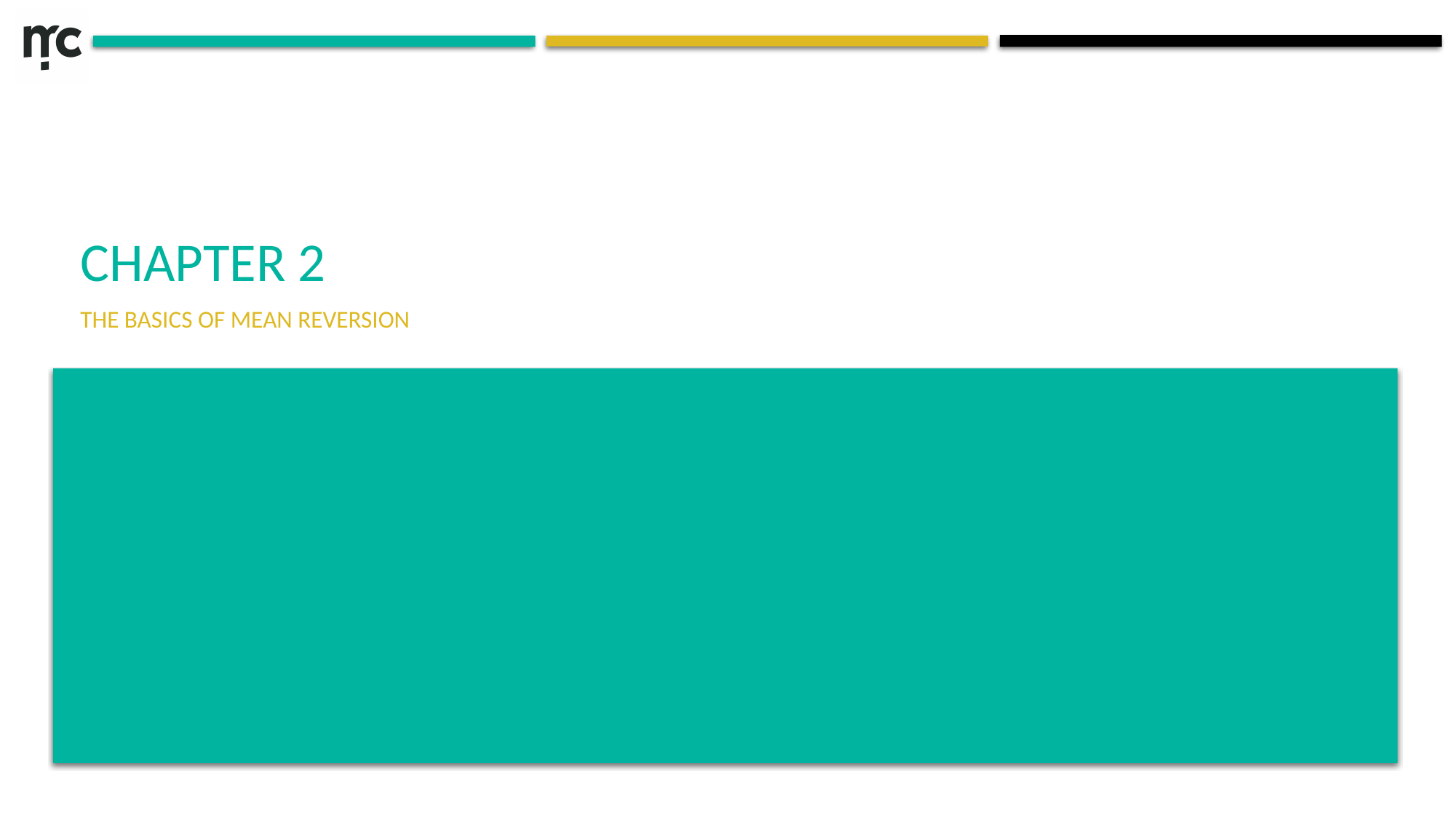

# Chapter 2
The basics of mean reversion